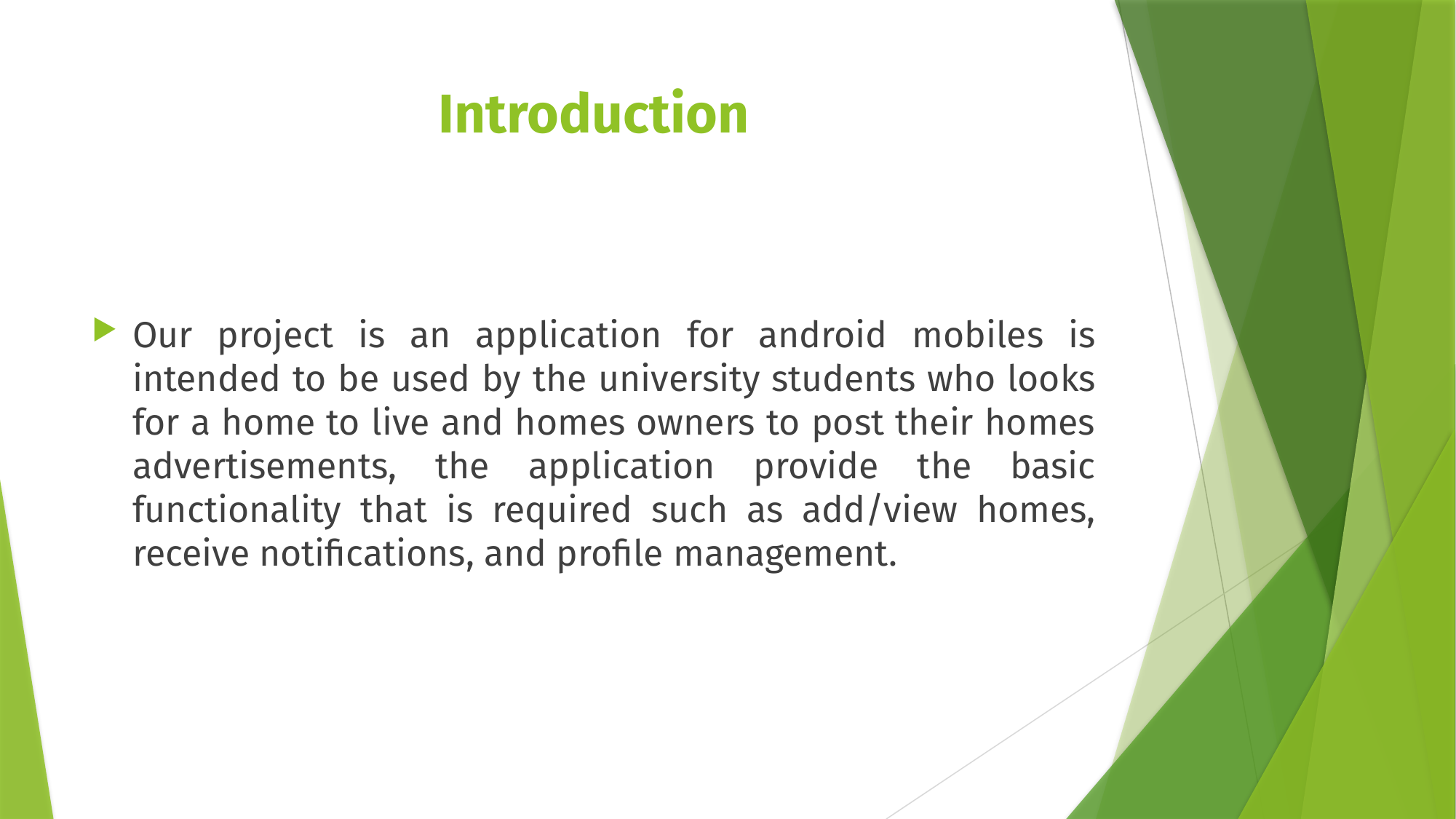

# Introduction

Our project is an application for android mobiles is intended to be used by the university students who looks for a home to live and homes owners to post their homes advertisements, the application provide the basic functionality that is required such as add/view homes, receive notifications, and profile management.